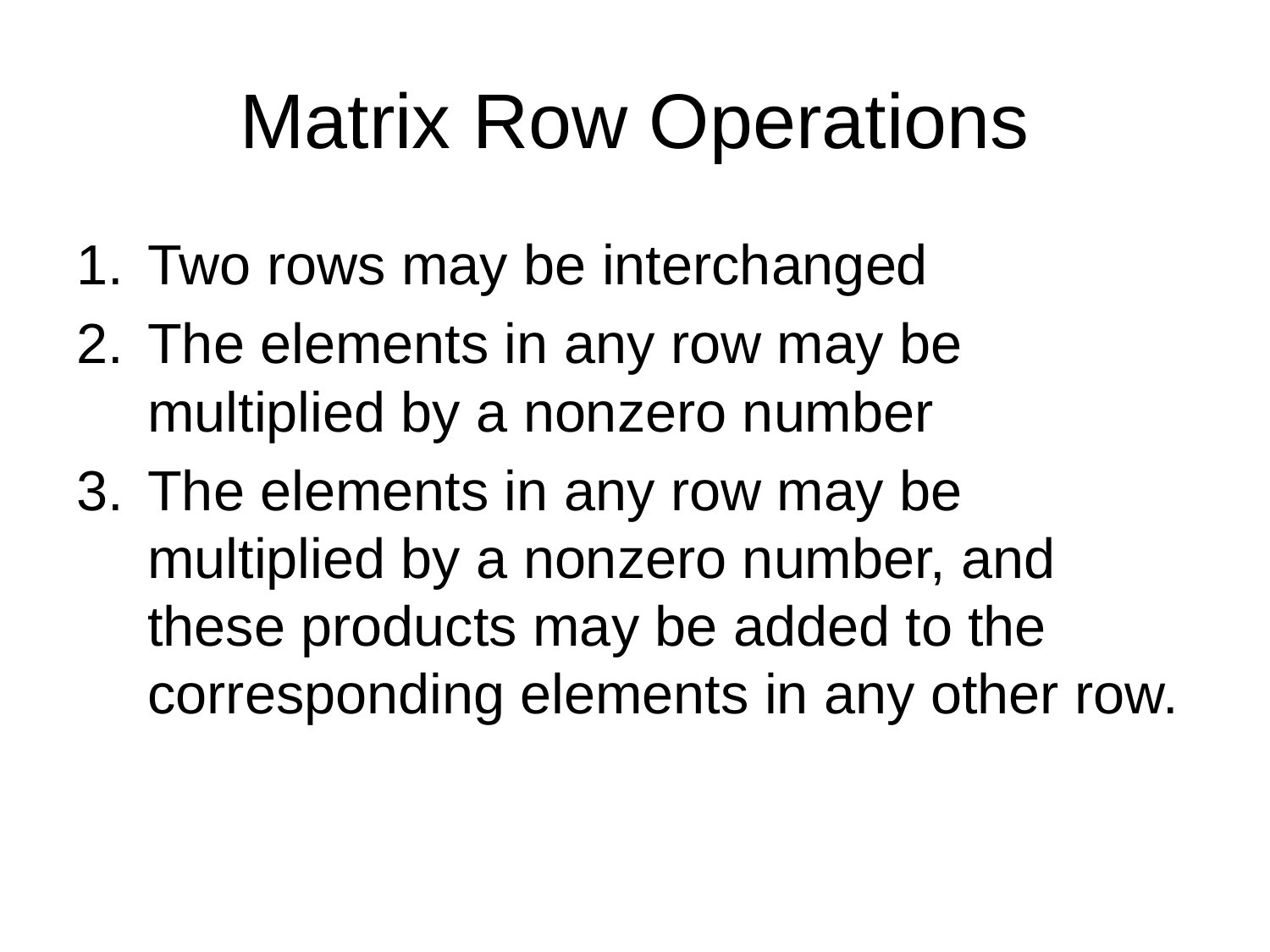

# Matrix Row Operations
Two rows may be interchanged
The elements in any row may be multiplied by a nonzero number
The elements in any row may be multiplied by a nonzero number, and these products may be added to the corresponding elements in any other row.